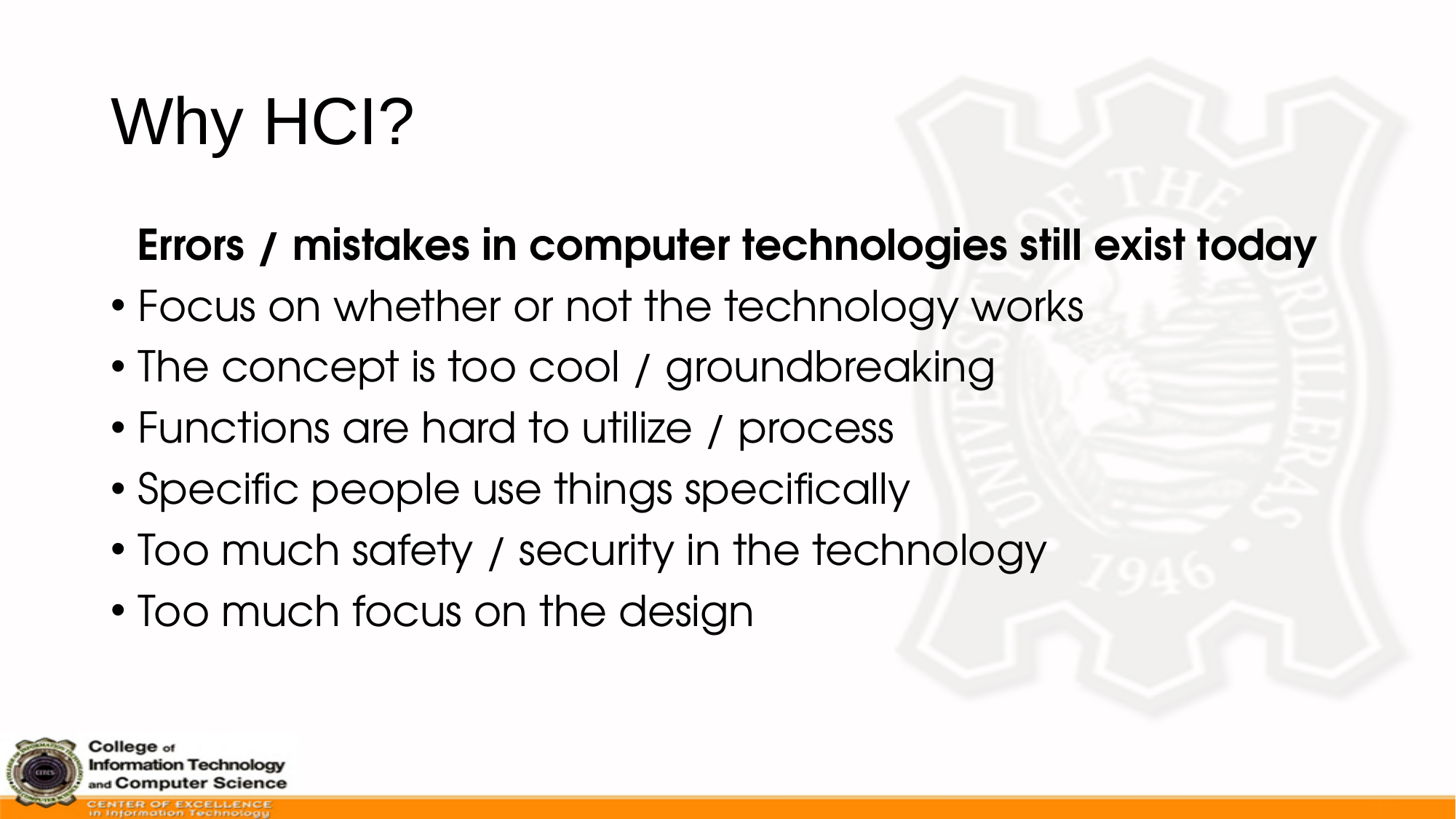

# Why HCI?
Errors / mistakes in computer technologies still exist today
Focus on whether or not the technology works
The concept is too cool / groundbreaking
Functions are hard to utilize / process
Specific people use things specifically
Too much safety / security in the technology
Too much focus on the design